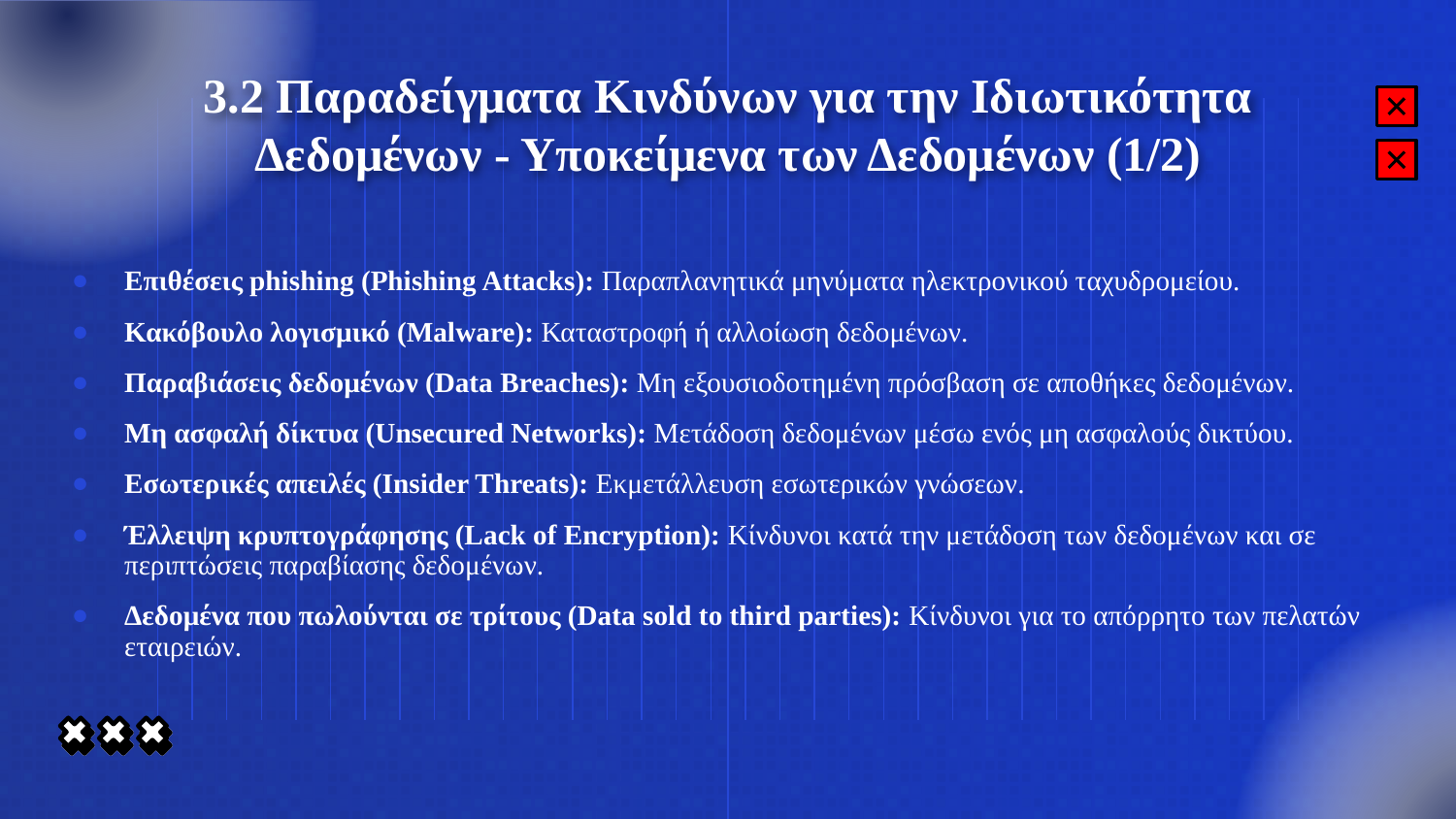

# 3.2 Παραδείγματα Κινδύνων για την Ιδιωτικότητα Δεδομένων - Υποκείμενα των Δεδομένων (1/2)
Επιθέσεις phishing (Phishing Attacks): Παραπλανητικά μηνύματα ηλεκτρονικού ταχυδρομείου.
Κακόβουλο λογισμικό (Malware): Καταστροφή ή αλλοίωση δεδομένων.
Παραβιάσεις δεδομένων (Data Breaches): Μη εξουσιοδοτημένη πρόσβαση σε αποθήκες δεδομένων.
Μη ασφαλή δίκτυα (Unsecured Networks): Μετάδοση δεδομένων μέσω ενός μη ασφαλούς δικτύου.
Εσωτερικές απειλές (Insider Threats): Εκμετάλλευση εσωτερικών γνώσεων.
Έλλειψη κρυπτογράφησης (Lack of Encryption): Κίνδυνοι κατά την μετάδοση των δεδομένων και σε περιπτώσεις παραβίασης δεδομένων.
Δεδομένα που πωλούνται σε τρίτους (Data sold to third parties): Κίνδυνοι για το απόρρητο των πελατών εταιρειών.